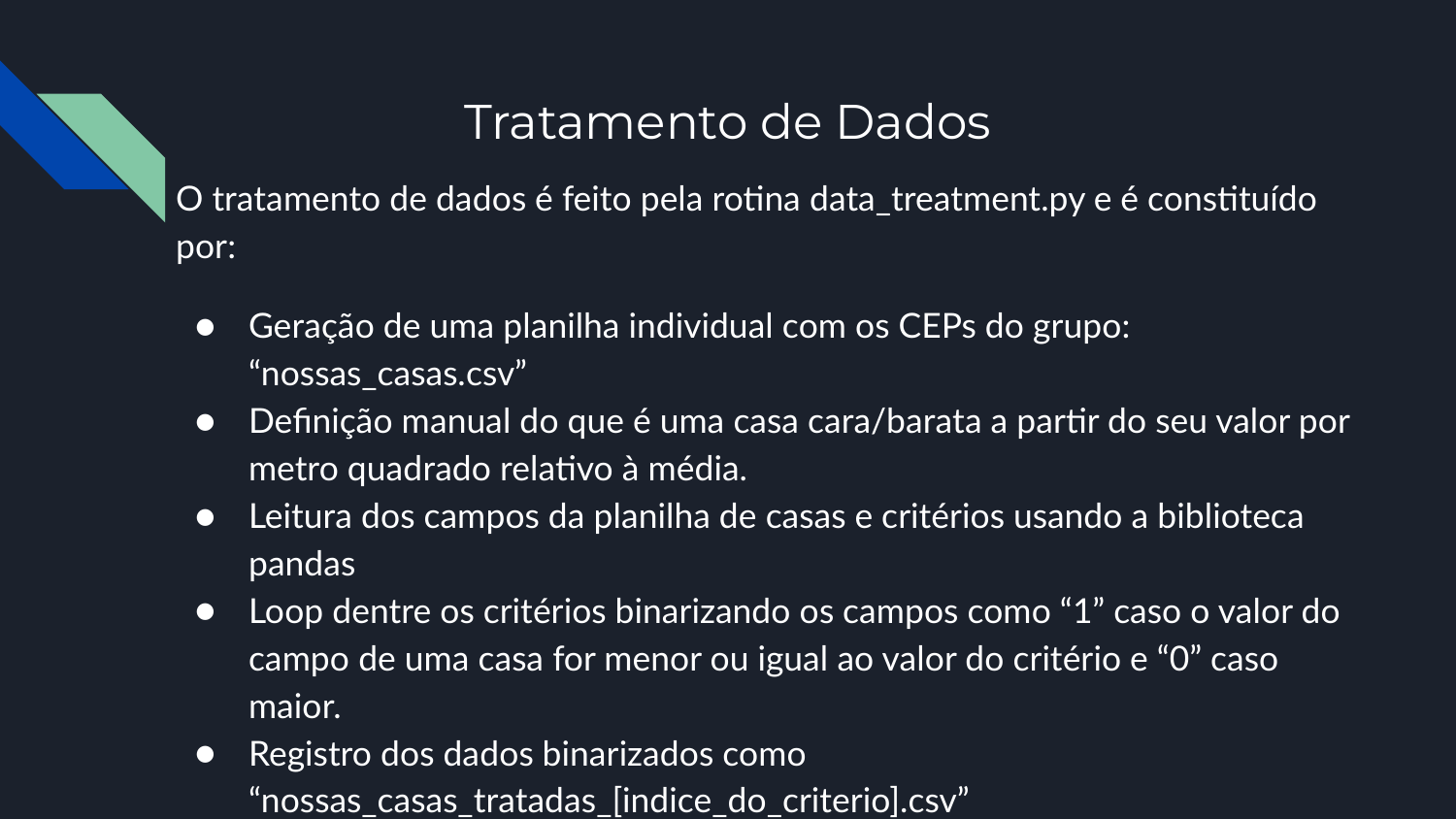

# Tratamento de Dados

O tratamento de dados é feito pela rotina data_treatment.py e é constituído por:
Geração de uma planilha individual com os CEPs do grupo: “nossas_casas.csv”
Definição manual do que é uma casa cara/barata a partir do seu valor por metro quadrado relativo à média.
Leitura dos campos da planilha de casas e critérios usando a biblioteca pandas
Loop dentre os critérios binarizando os campos como “1” caso o valor do campo de uma casa for menor ou igual ao valor do critério e “0” caso maior.
Registro dos dados binarizados como “nossas_casas_tratadas_[indice_do_criterio].csv”